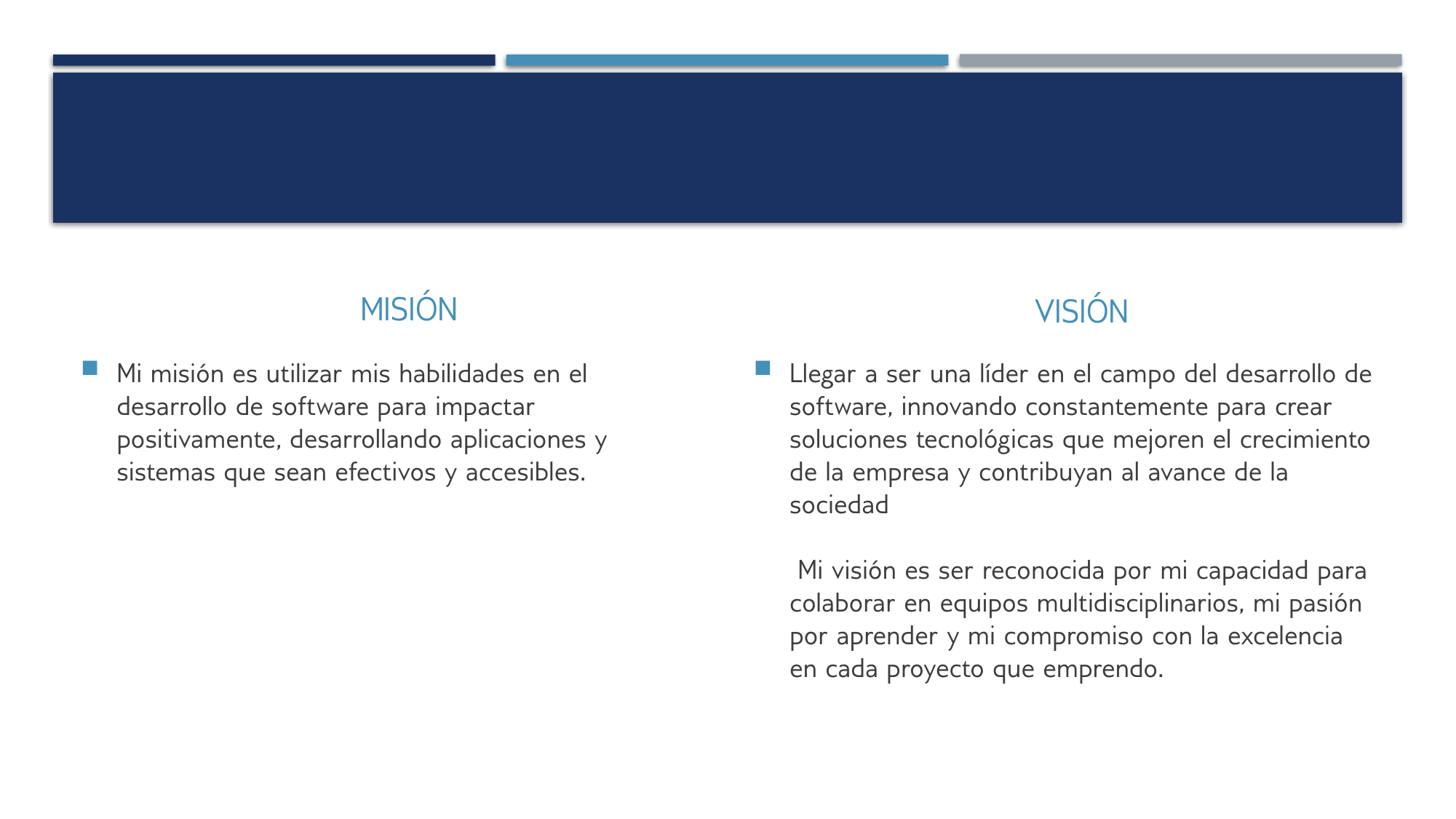

#
MISIÓN
VISIÓN
Mi misión es utilizar mis habilidades en el desarrollo de software para impactar positivamente, desarrollando aplicaciones y sistemas que sean efectivos y accesibles.
Llegar a ser una líder en el campo del desarrollo de software, innovando constantemente para crear soluciones tecnológicas que mejoren el crecimiento de la empresa y contribuyan al avance de la sociedad
 Mi visión es ser reconocida por mi capacidad para colaborar en equipos multidisciplinarios, mi pasión por aprender y mi compromiso con la excelencia en cada proyecto que emprendo.